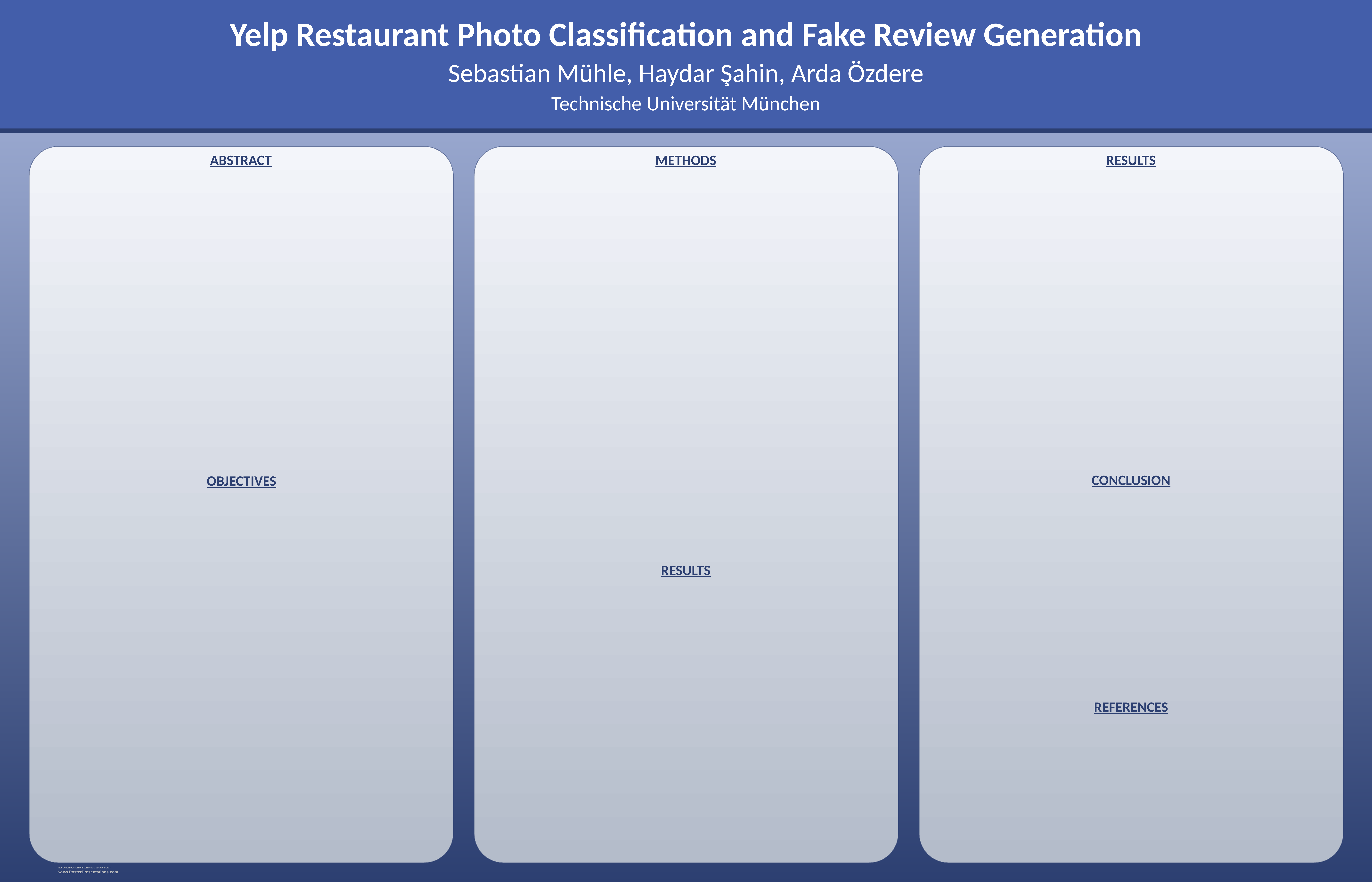

Yelp Restaurant Photo Classification and Fake Review Generation
Sebastian Mühle, Haydar Şahin, Arda Özdere
Technische Universität München
ABSTRACT
METHODS
RESULTS

CONCLUSION
OBJECTIVES

RESULTS

REFERENCES